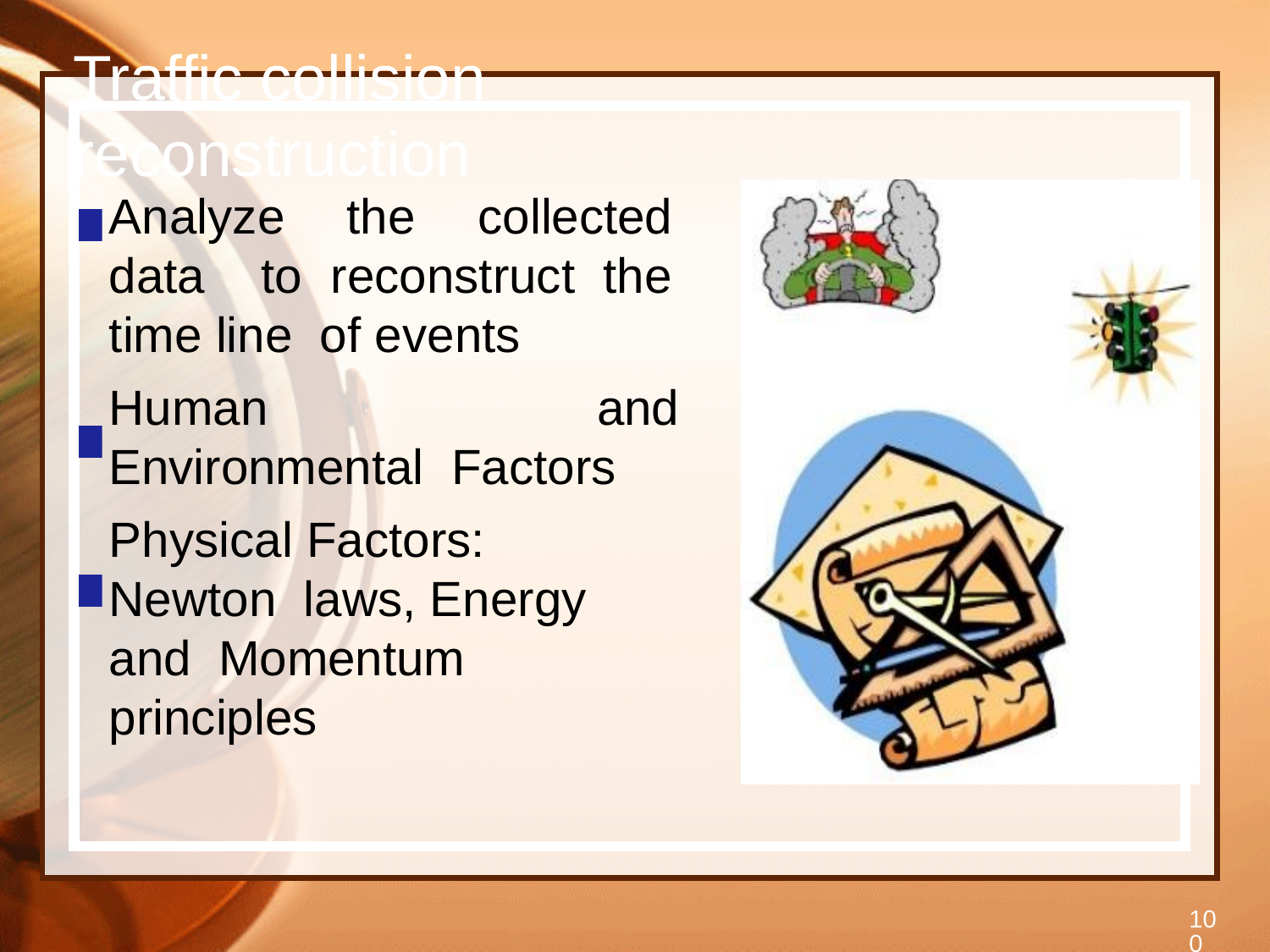

# Traffic collision reconstruction

Analyze the collected data  to reconstruct the time line  of events
Human and Environmental  Factors
Physical Factors: Newton  laws, Energy and  Momentum principles

100